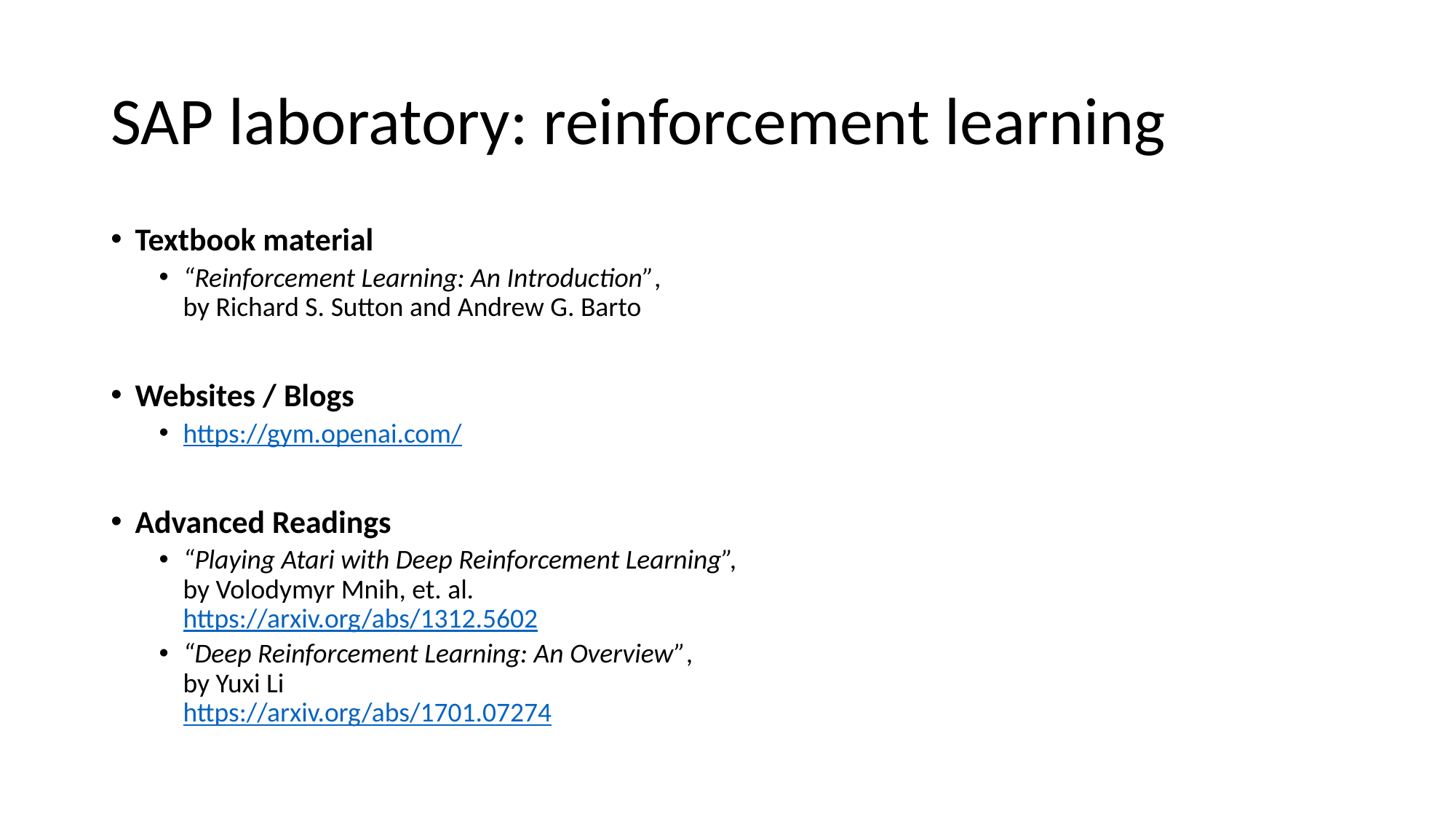

# SAP laboratory: reinforcement learning
Textbook material
“Reinforcement Learning: An Introduction”,
by Richard S. Sutton and Andrew G. Barto

Websites / Blogs
https://gym.openai.com/

Advanced Readings
“Playing Atari with Deep Reinforcement Learning”,
by Volodymyr Mnih, et. al.
https://arxiv.org/abs/1312.5602
“Deep Reinforcement Learning: An Overview”,
by Yuxi Li
https://arxiv.org/abs/1701.07274